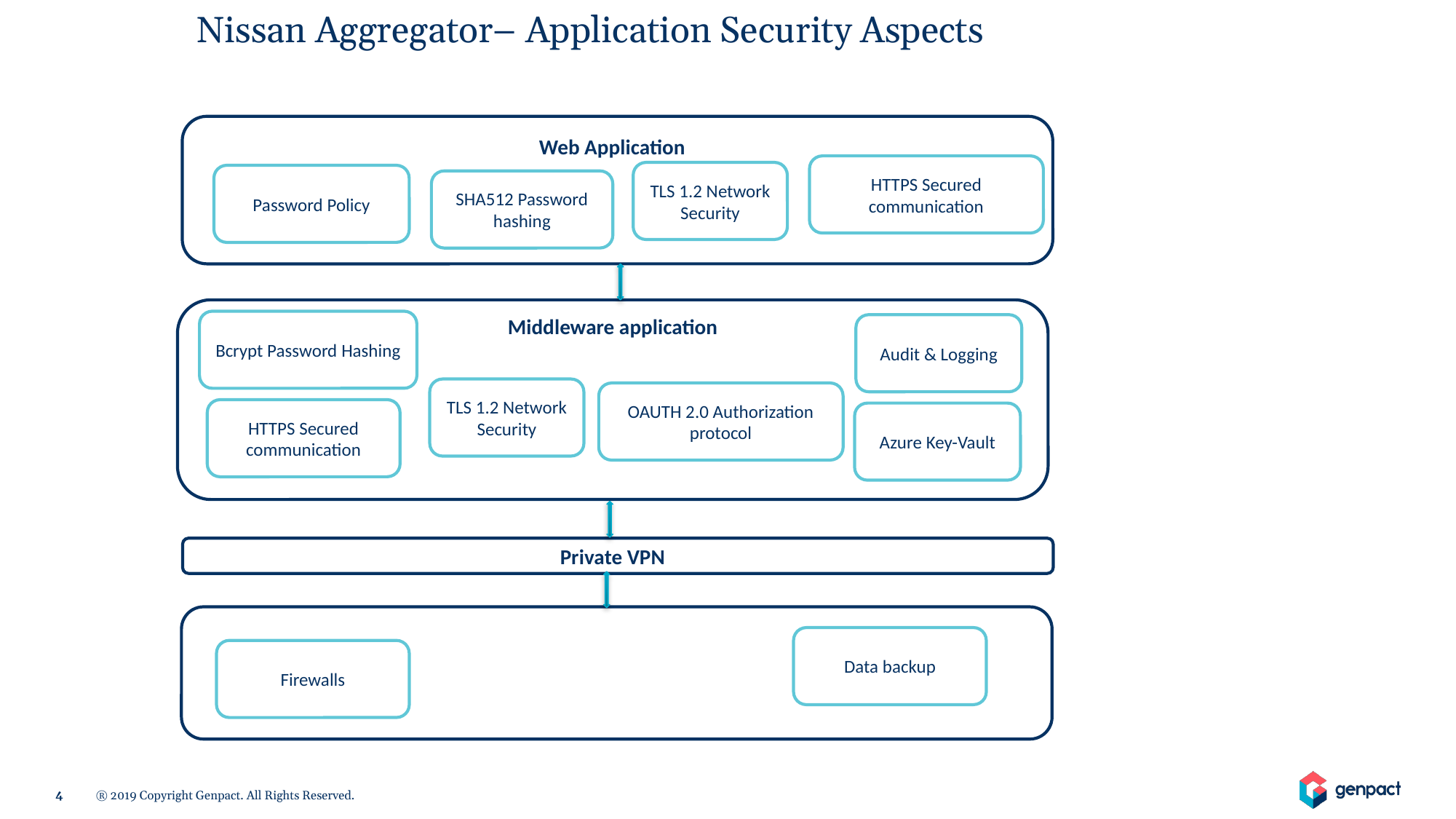

Nissan Aggregator– Application Security Aspects
Web Application
HTTPS Secured communication
TLS 1.2 Network Security
Password Policy
SHA512 Password hashing

Middleware application
Bcrypt Password Hashing
Audit & Logging
TLS 1.2 Network Security
OAUTH 2.0 Authorization protocol
HTTPS Secured communication
Azure Key-Vault

Private VPN

Data backup
Firewalls